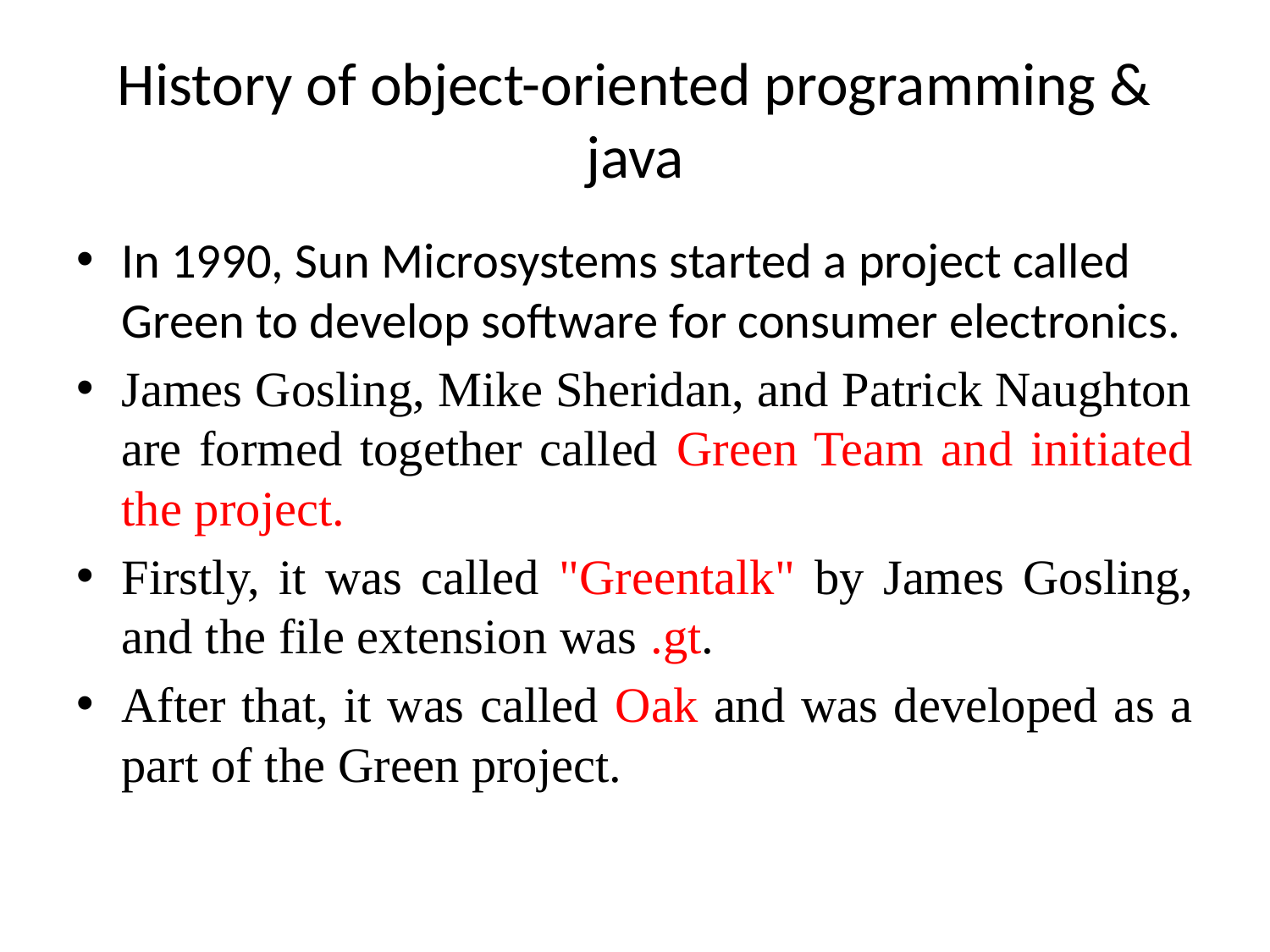

# History of object-oriented programming & java
In 1990, Sun Microsystems started a project called Green to develop software for consumer electronics.
James Gosling, Mike Sheridan, and Patrick Naughton are formed together called Green Team and initiated the project.
Firstly, it was called "Greentalk" by James Gosling, and the file extension was .gt.
After that, it was called Oak and was developed as a part of the Green project.